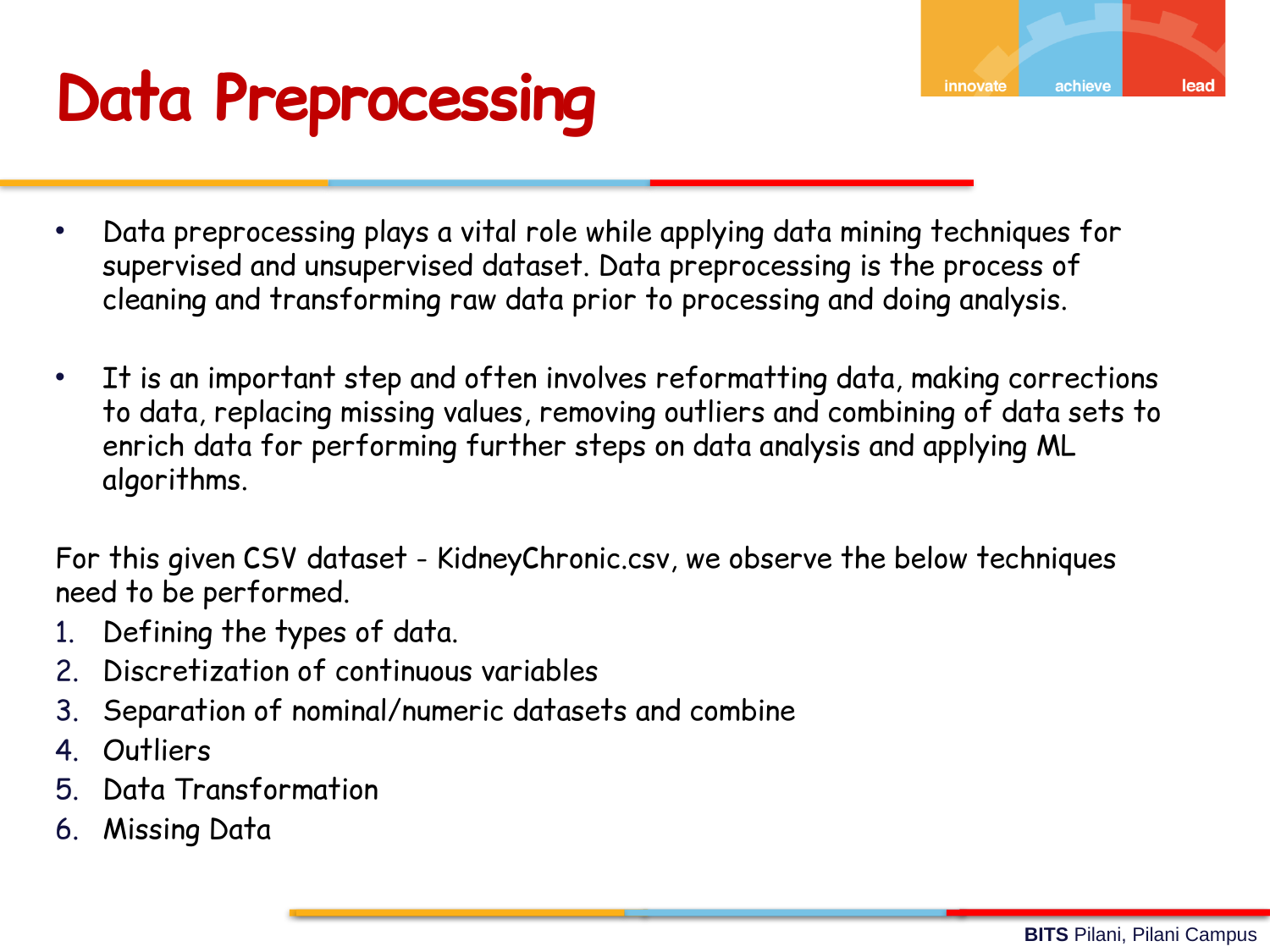

Data Preprocessing
Data preprocessing plays a vital role while applying data mining techniques for supervised and unsupervised dataset. Data preprocessing is the process of cleaning and transforming raw data prior to processing and doing analysis.

It is an important step and often involves reformatting data, making corrections to data, replacing missing values, removing outliers and combining of data sets to enrich data for performing further steps on data analysis and applying ML algorithms.

For this given CSV dataset - KidneyChronic.csv, we observe the below techniques need to be performed.
Defining the types of data.
Discretization of continuous variables
Separation of nominal/numeric datasets and combine
Outliers
Data Transformation
Missing Data